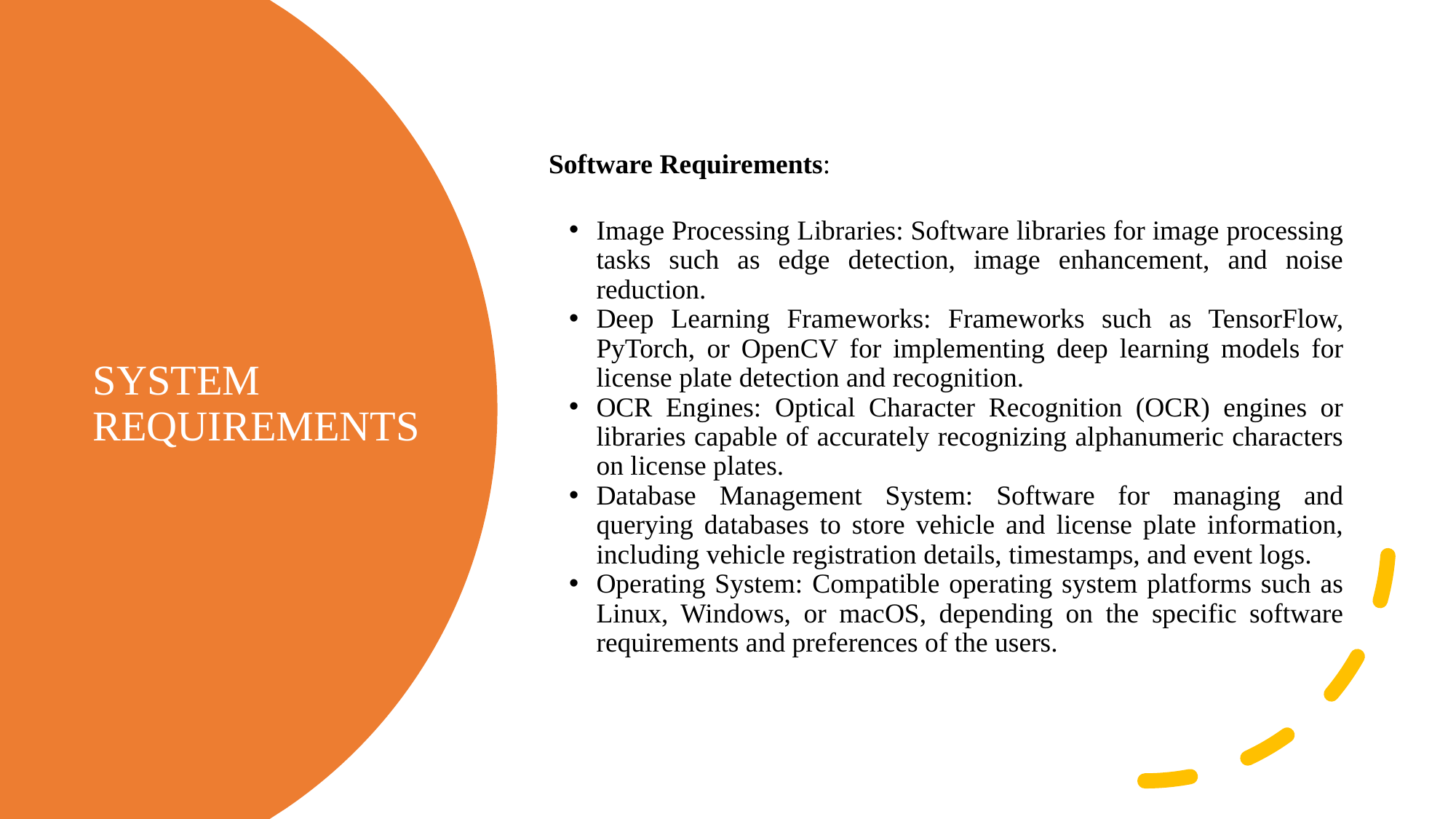

Software Requirements:
Image Processing Libraries: Software libraries for image processing tasks such as edge detection, image enhancement, and noise reduction.
Deep Learning Frameworks: Frameworks such as TensorFlow, PyTorch, or OpenCV for implementing deep learning models for license plate detection and recognition.
OCR Engines: Optical Character Recognition (OCR) engines or libraries capable of accurately recognizing alphanumeric characters on license plates.
Database Management System: Software for managing and querying databases to store vehicle and license plate information, including vehicle registration details, timestamps, and event logs.
Operating System: Compatible operating system platforms such as Linux, Windows, or macOS, depending on the specific software requirements and preferences of the users.
# SYSTEM REQUIREMENTS